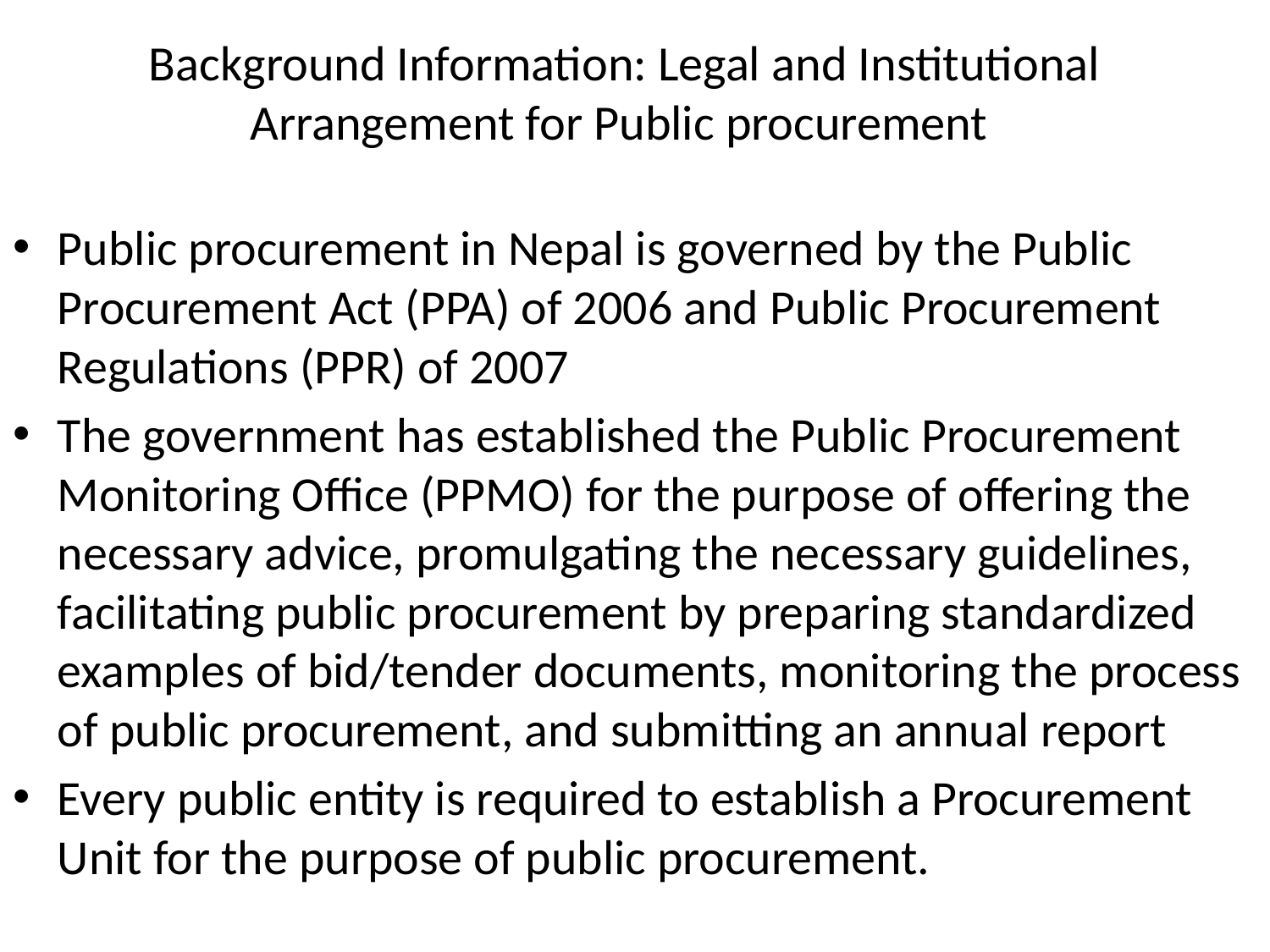

# Background Information: Legal and Institutional Arrangement for Public procurement
Public procurement in Nepal is governed by the Public Procurement Act (PPA) of 2006 and Public Procurement Regulations (PPR) of 2007
The government has established the Public Procurement Monitoring Office (PPMO) for the purpose of offering the necessary advice, promulgating the necessary guidelines, facilitating public procurement by preparing standardized examples of bid/tender documents, monitoring the process of public procurement, and submitting an annual report
Every public entity is required to establish a Procurement Unit for the purpose of public procurement.